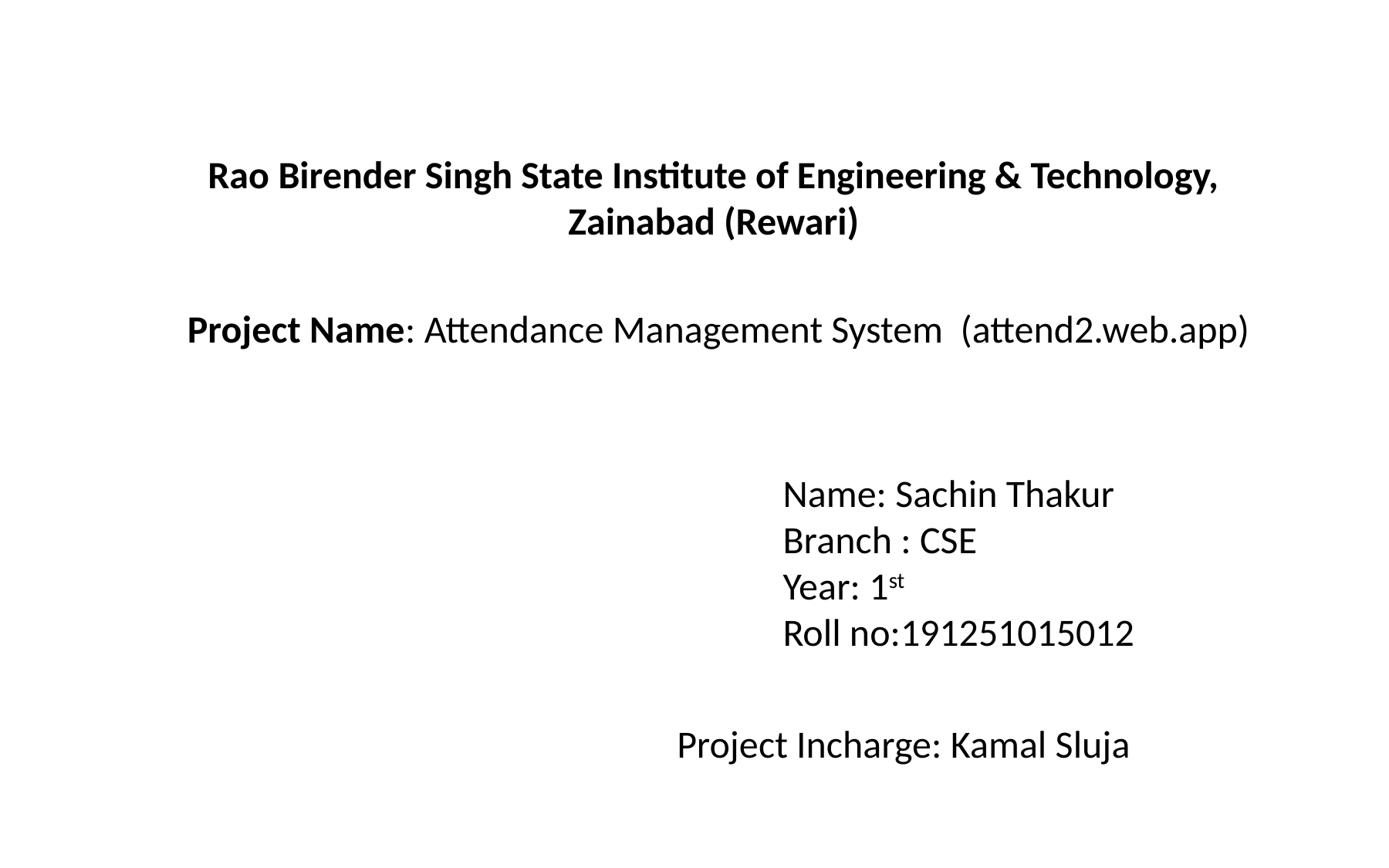

Rao Birender Singh State Institute of Engineering & Technology, Zainabad (Rewari)
Project Name: Attendance Management System  (attend2.web.app)
Name: Sachin Thakur
Branch : CSE
Year: 1st
Roll no:191251015012
Project Incharge: Kamal Sluja